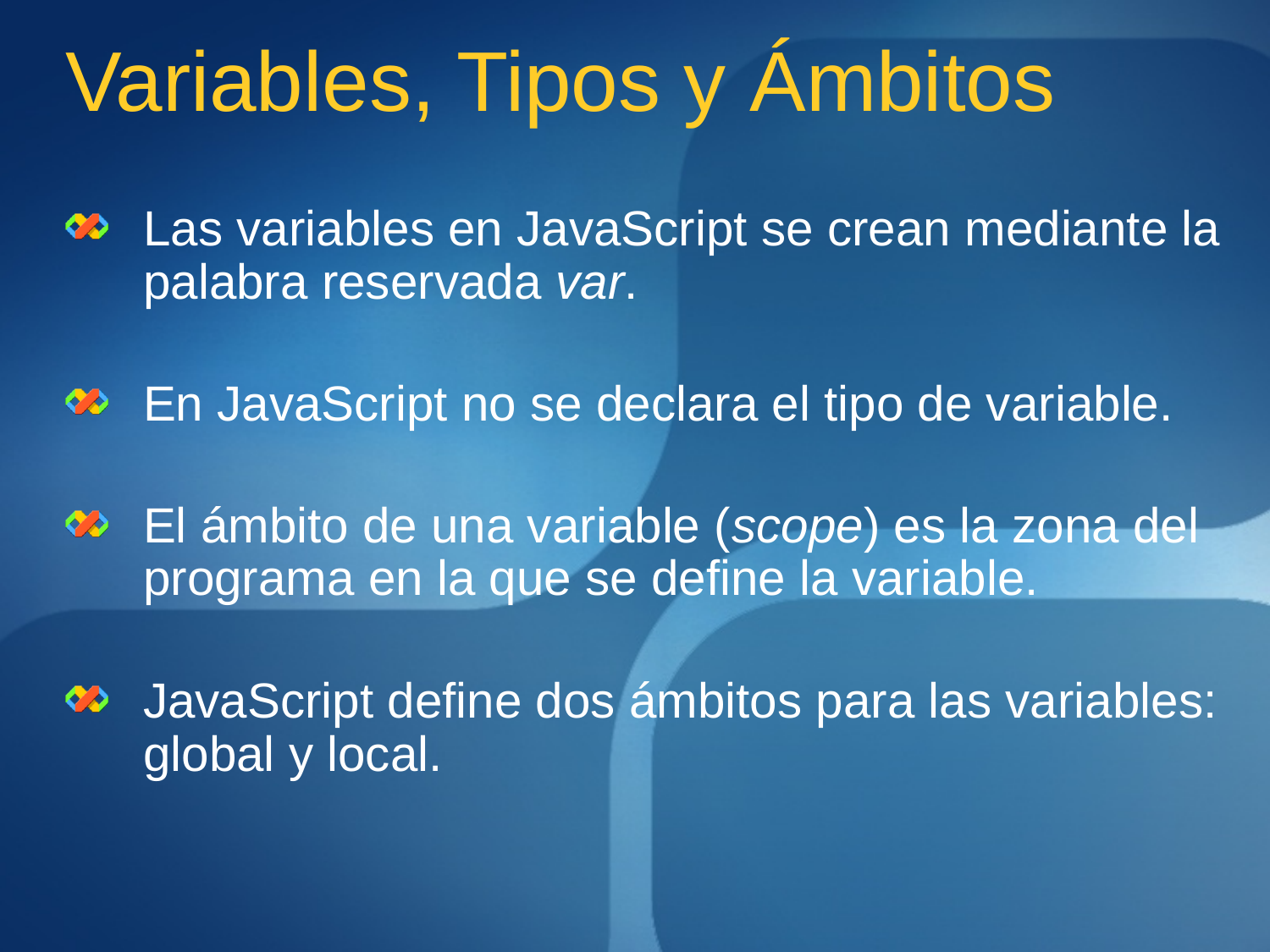

# Variables, Tipos y Ámbitos
Las variables en JavaScript se crean mediante la palabra reservada var.

En JavaScript no se declara el tipo de variable.

El ámbito de una variable (scope) es la zona del programa en la que se define la variable.

JavaScript define dos ámbitos para las variables: global y local.